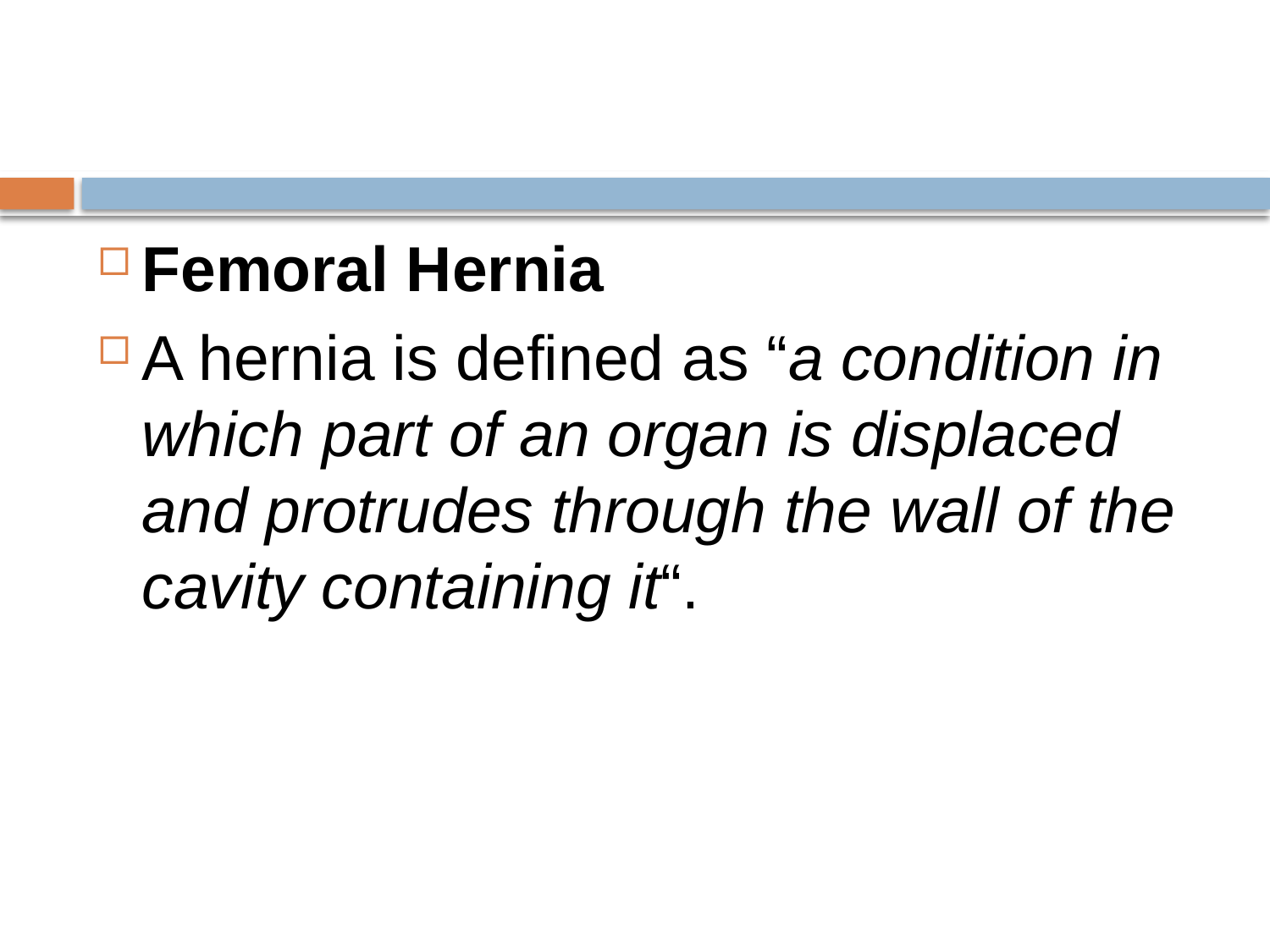

#
Femoral Hernia
A hernia is defined as “a condition in which part of an organ is displaced and protrudes through the wall of the cavity containing it“.